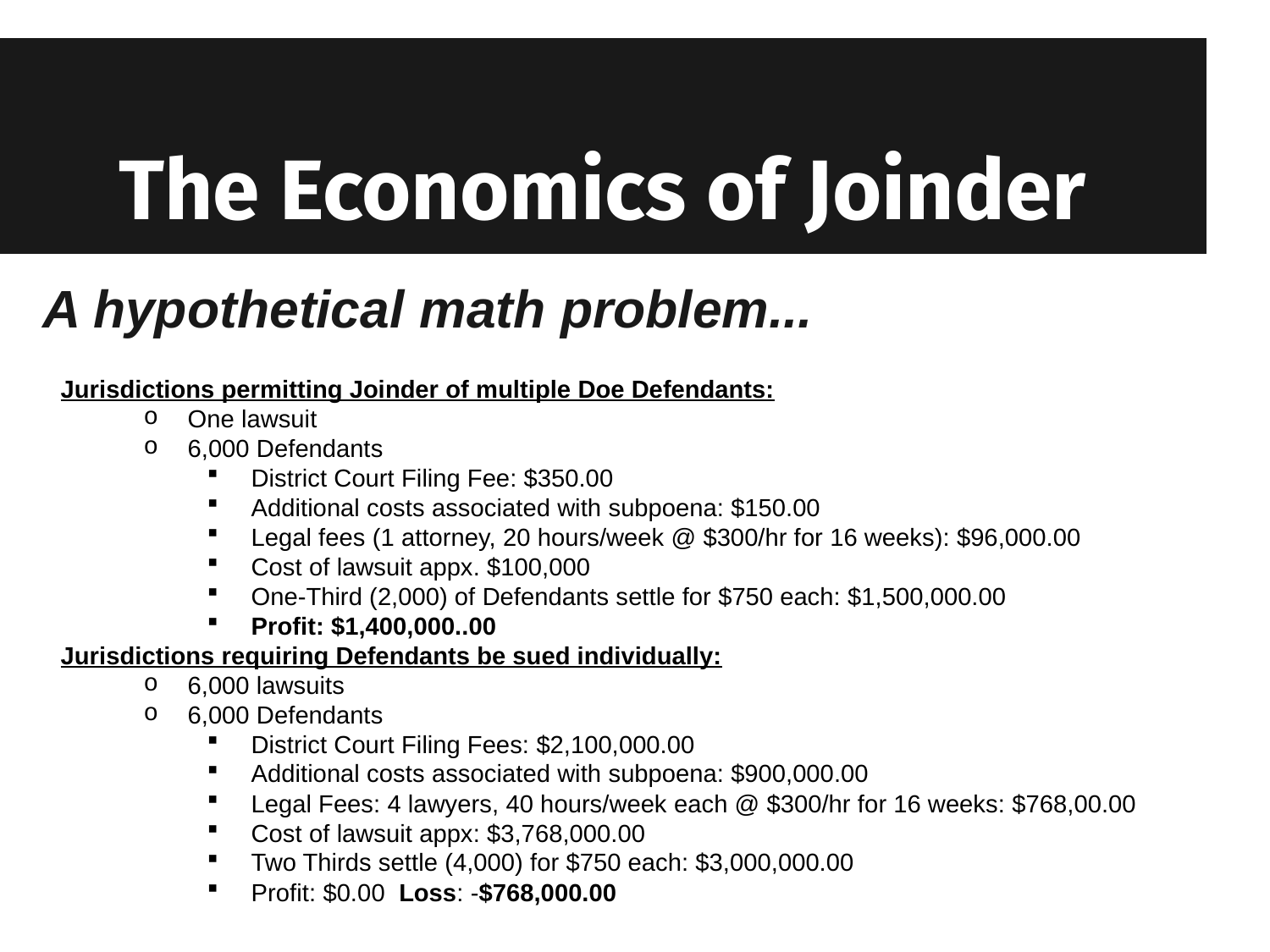

# The Economics of Joinder
A hypothetical math problem...
Jurisdictions permitting Joinder of multiple Doe Defendants:
One lawsuit
6,000 Defendants
District Court Filing Fee: $350.00
Additional costs associated with subpoena: $150.00
Legal fees (1 attorney, 20 hours/week @ $300/hr for 16 weeks): $96,000.00
Cost of lawsuit appx. $100,000
One-Third (2,000) of Defendants settle for $750 each: $1,500,000.00
Profit: $1,400,000..00
Jurisdictions requiring Defendants be sued individually:
6,000 lawsuits
6,000 Defendants
District Court Filing Fees: $2,100,000.00
Additional costs associated with subpoena: $900,000.00
Legal Fees: 4 lawyers, 40 hours/week each @ $300/hr for 16 weeks: $768,00.00
Cost of lawsuit appx: $3,768,000.00
Two Thirds settle (4,000) for $750 each: $3,000,000.00
Profit: $0.00  Loss: -$768,000.00